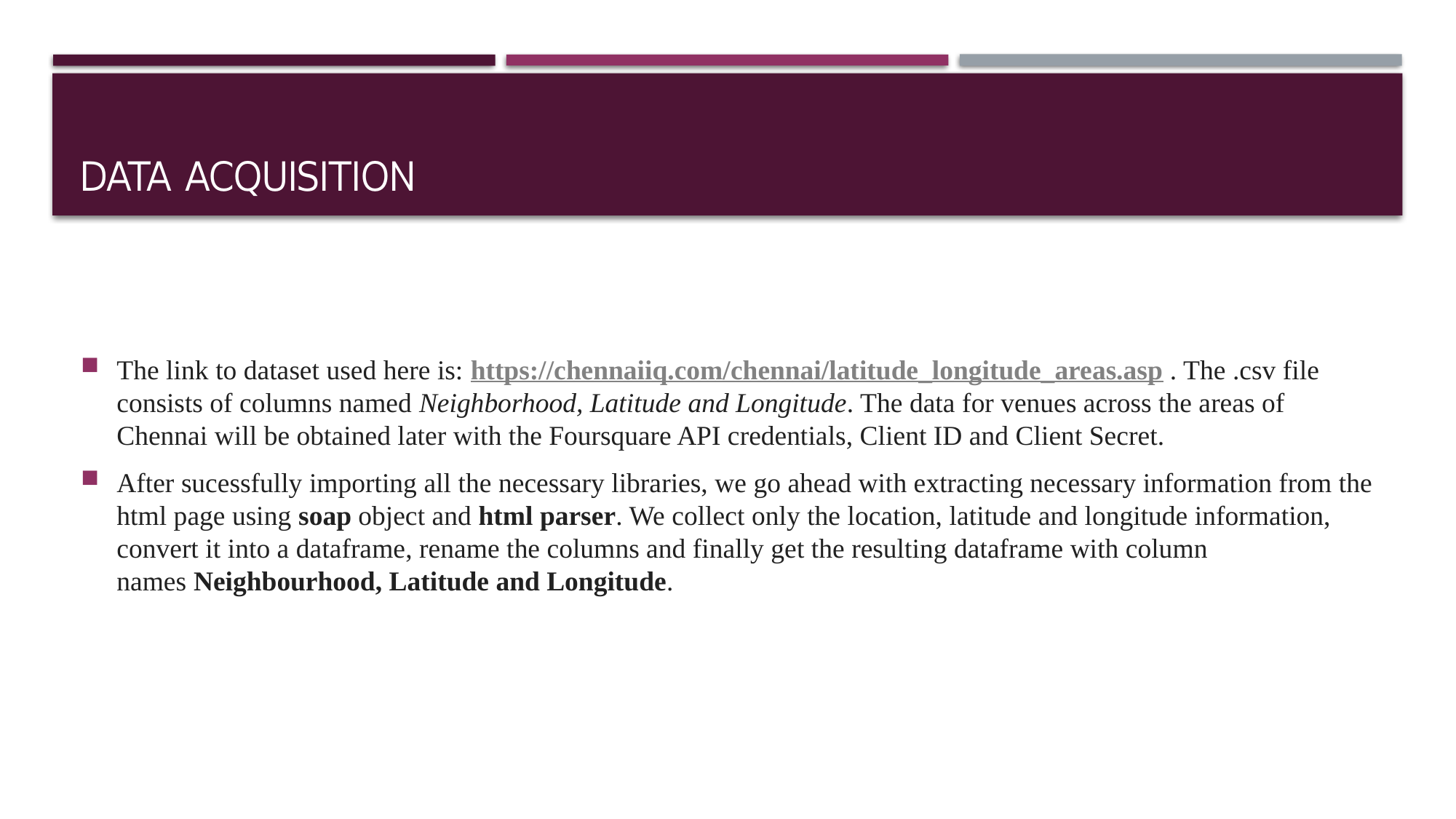

# Data acquisition
The link to dataset used here is: https://chennaiiq.com/chennai/latitude_longitude_areas.asp . The .csv file consists of columns named Neighborhood, Latitude and Longitude. The data for venues across the areas of Chennai will be obtained later with the Foursquare API credentials, Client ID and Client Secret.
After sucessfully importing all the necessary libraries, we go ahead with extracting necessary information from the html page using soap object and html parser. We collect only the location, latitude and longitude information, convert it into a dataframe, rename the columns and finally get the resulting dataframe with column names Neighbourhood, Latitude and Longitude.